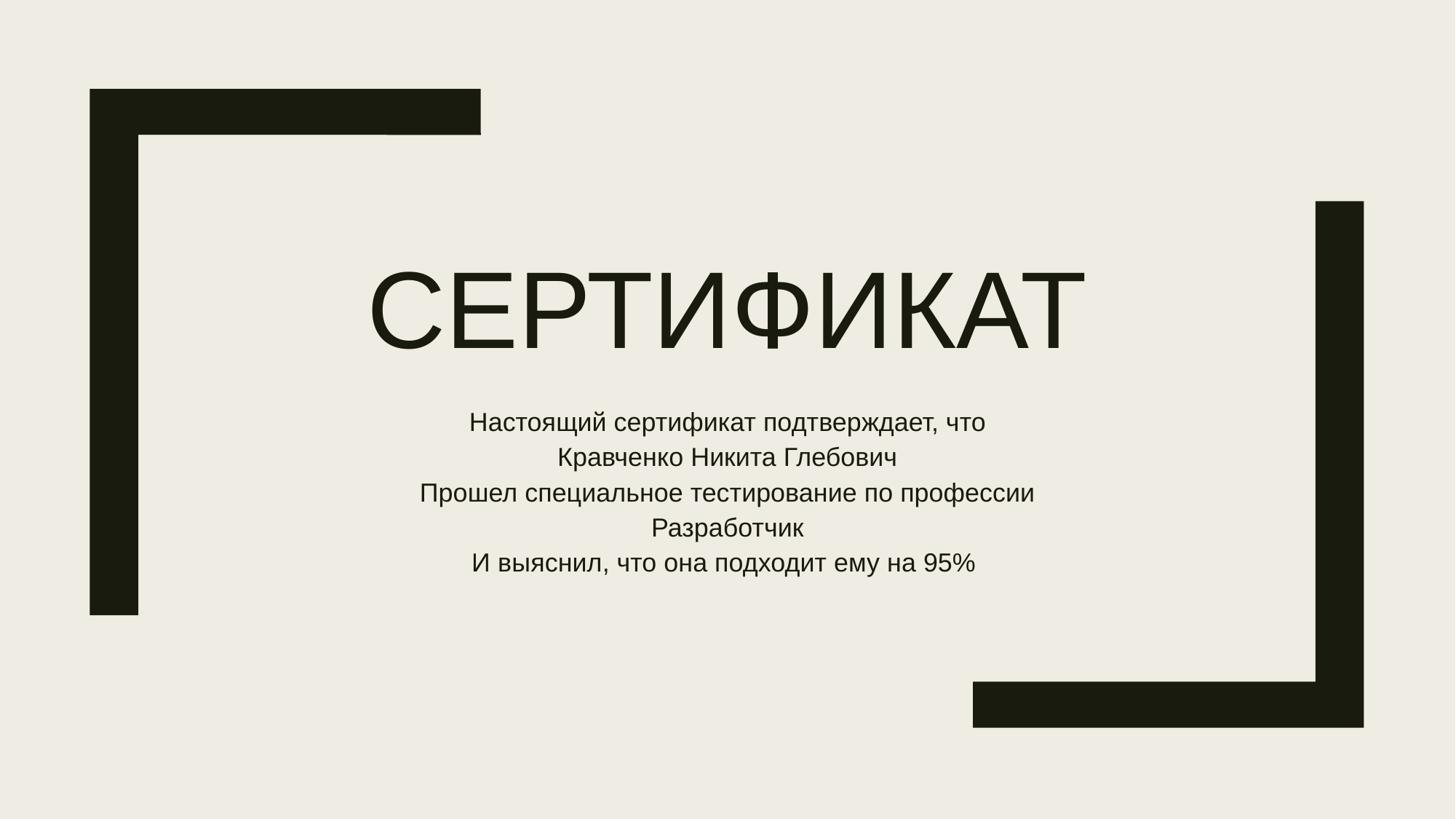

# Сертификат
Настоящий сертификат подтверждает, что
Кравченко Никита Глебович
Прошел специальное тестирование по профессии
Разработчик
И выяснил, что она подходит ему на 95%